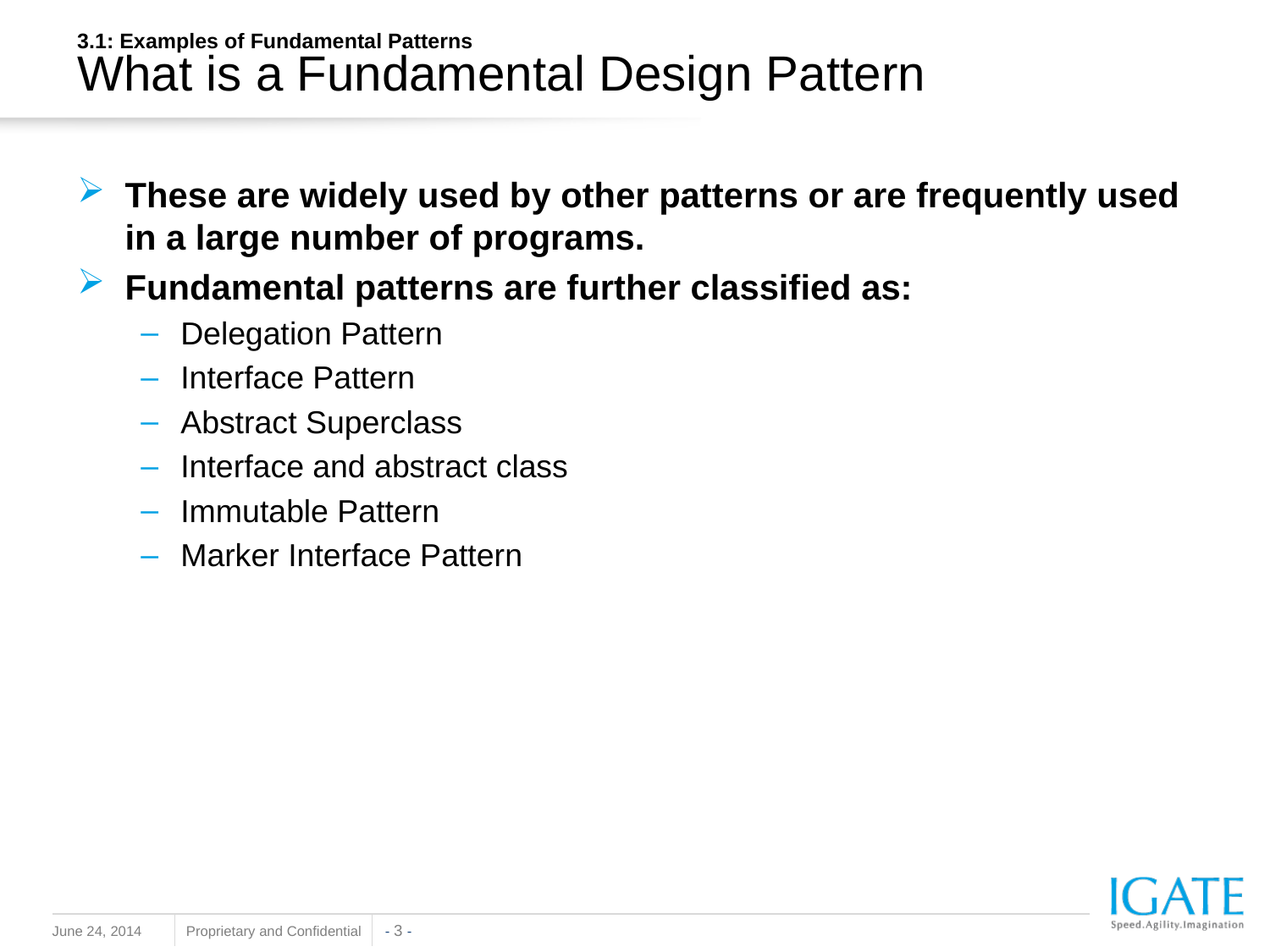

3.1: Examples of Fundamental Patterns
What is a Fundamental Design Pattern
These are widely used by other patterns or are frequently used in a large number of programs.
Fundamental patterns are further classified as:
Delegation Pattern
Interface Pattern
Abstract Superclass
Interface and abstract class
Immutable Pattern
Marker Interface Pattern